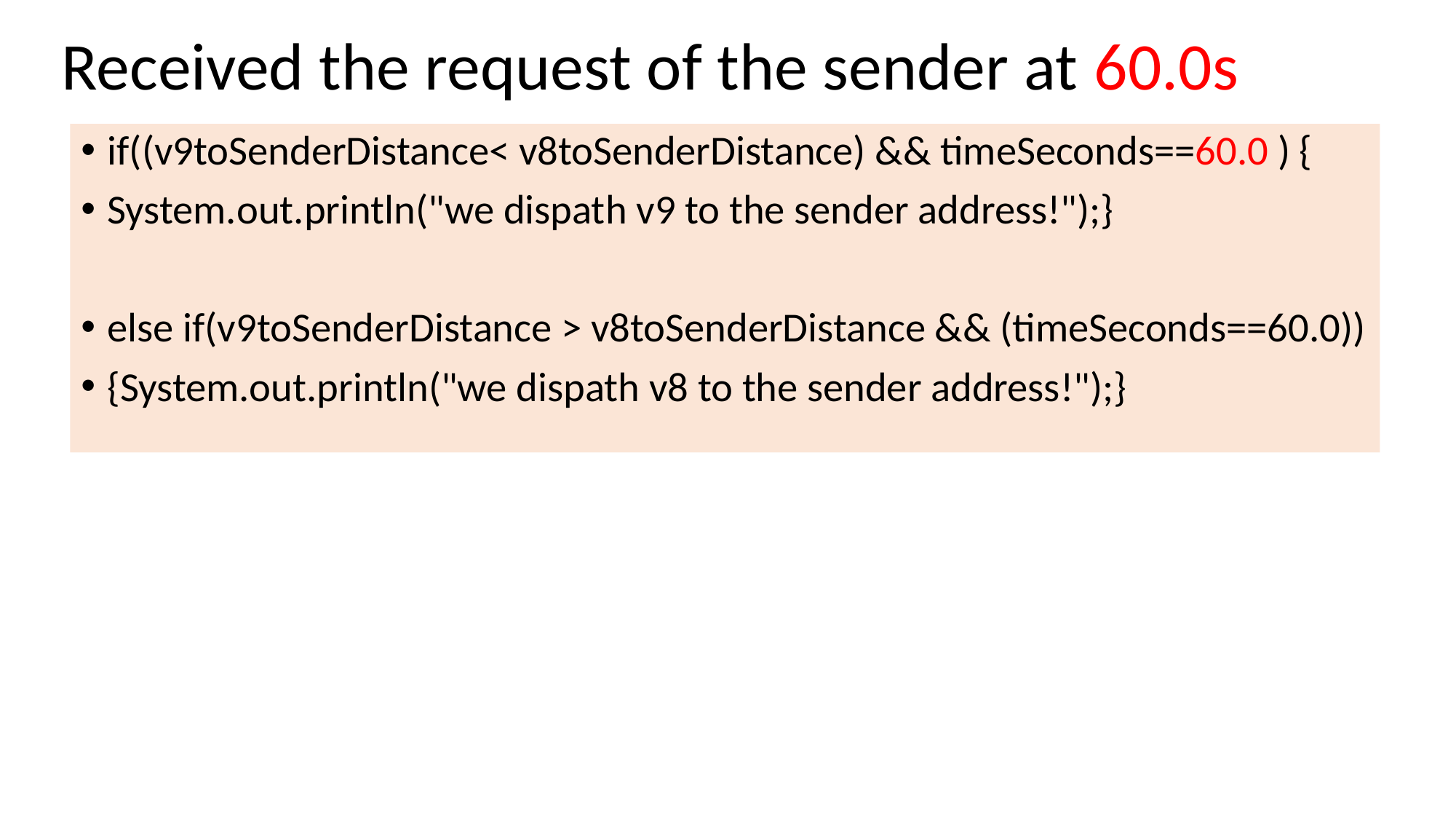

# Received the request of the sender at 60.0s
if((v9toSenderDistance< v8toSenderDistance) && timeSeconds==60.0 ) {
System.out.println("we dispath v9 to the sender address!");}

else if(v9toSenderDistance > v8toSenderDistance && (timeSeconds==60.0))
{System.out.println("we dispath v8 to the sender address!");}